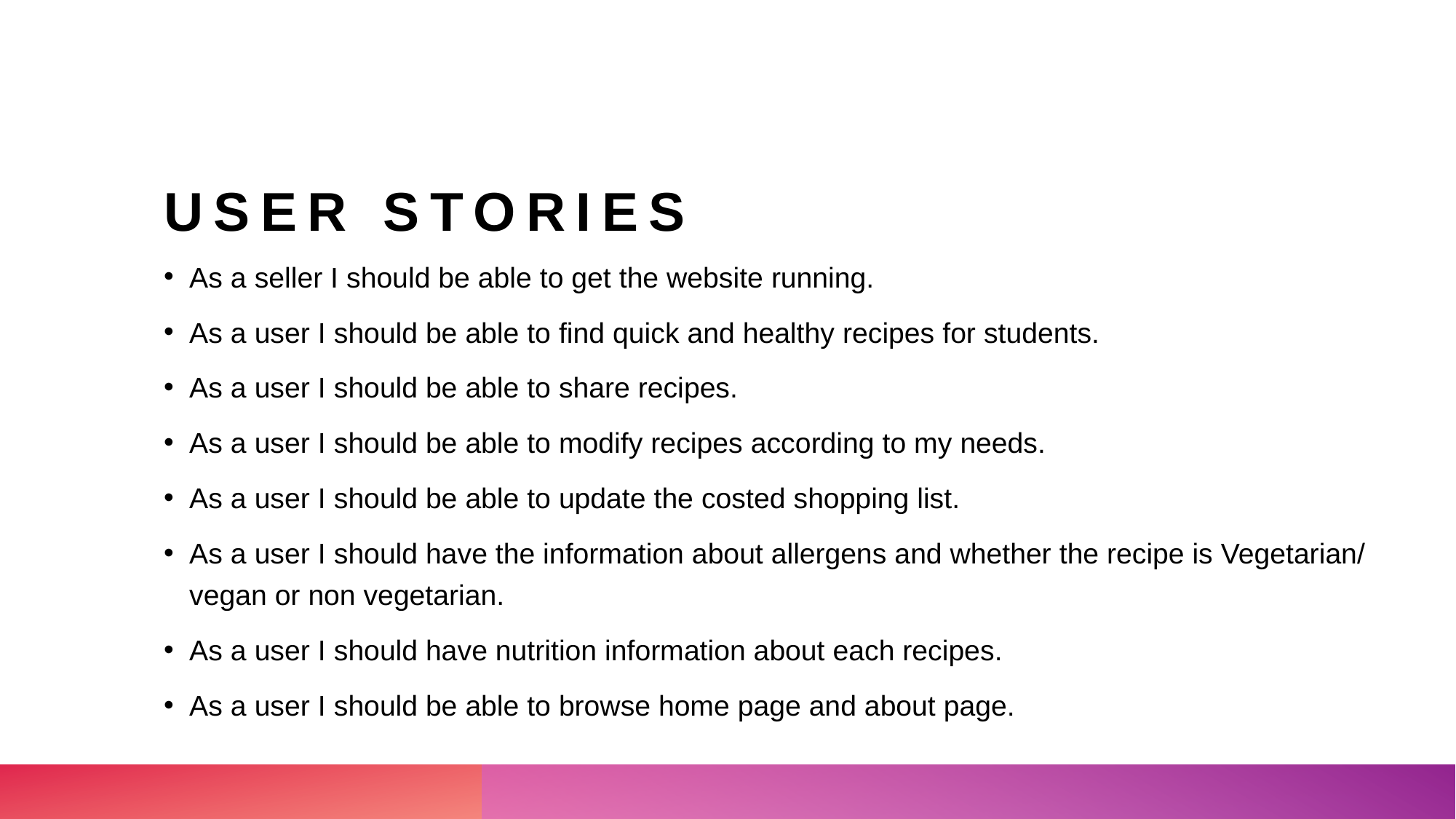

# User stories
As a seller I should be able to get the website running.
As a user I should be able to find quick and healthy recipes for students.
As a user I should be able to share recipes.
As a user I should be able to modify recipes according to my needs.
As a user I should be able to update the costed shopping list.
As a user I should have the information about allergens and whether the recipe is Vegetarian/ vegan or non vegetarian.
As a user I should have nutrition information about each recipes.
As a user I should be able to browse home page and about page.